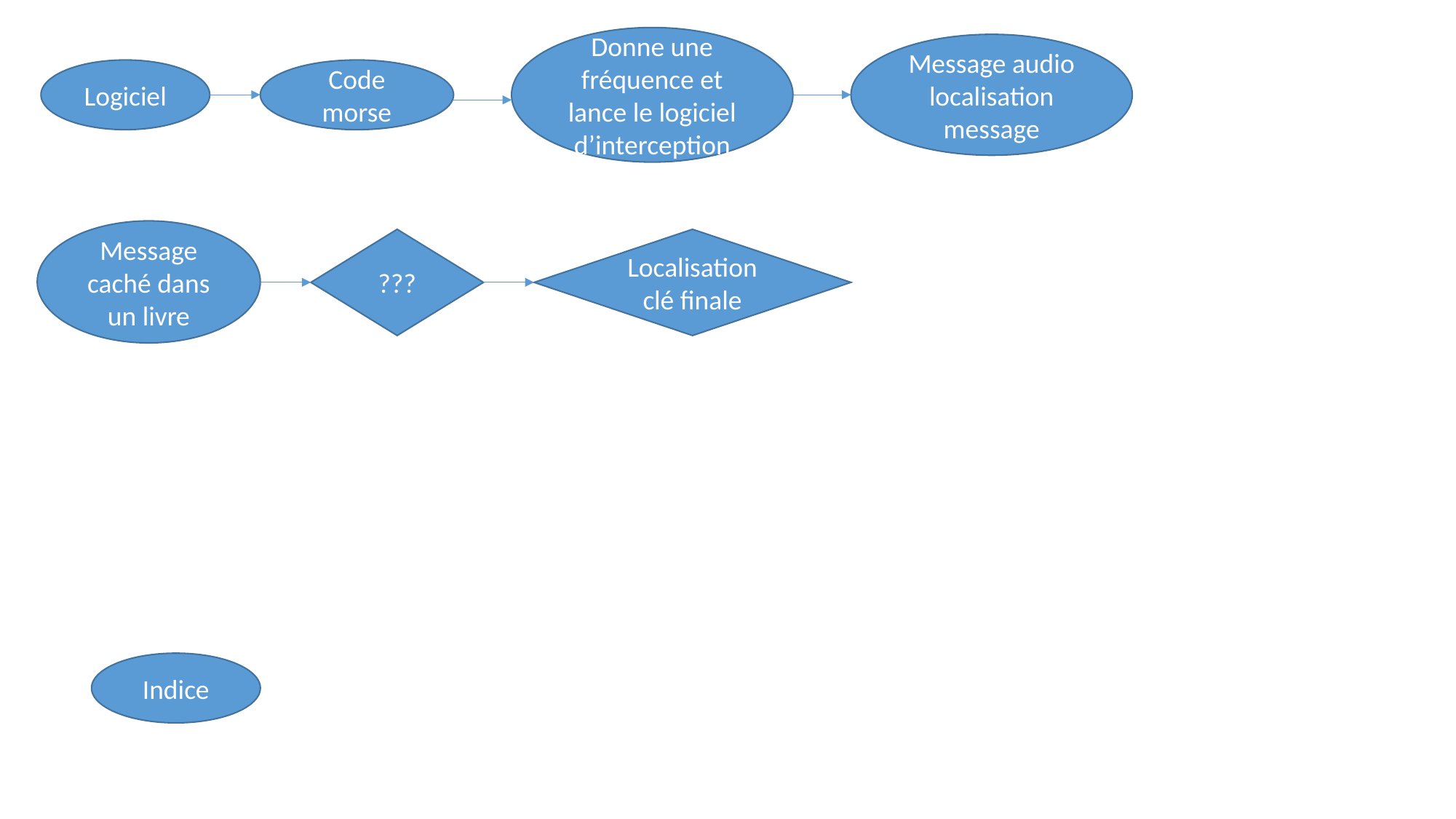

Donne une fréquence et lance le logiciel d’interception
Message audio localisation message
Logiciel
Code morse
Message caché dans un livre
???
Localisation clé finale
Indice